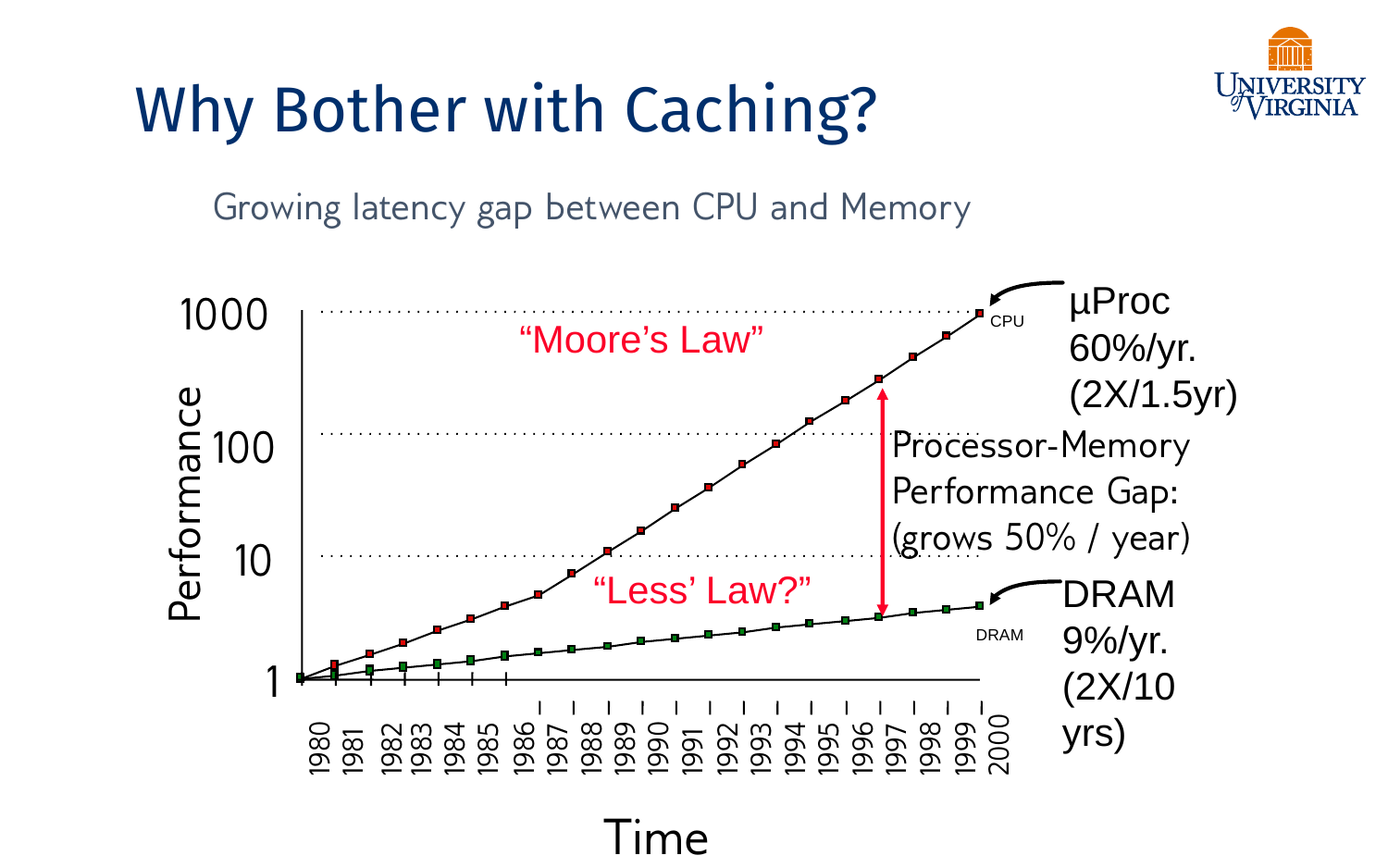

# Why Bother with Caching?
Growing latency gap between CPU and Memory
µProc
60%/yr.
(2X/1.5yr)

CPU

1000
“Moore’s Law”

Processor-Memory
Performance Gap:
(grows 50% / year)
100

Performance
10

“Less’ Law?”
DRAM
9%/yr.
(2X/10 yrs)

DRAM

1

1980
1981
1982
1983
1984
1985
1986
1987
1988
1989
1990
1991
1992
1993
1994
1995
1996
1997
1998
1999
2000
Time